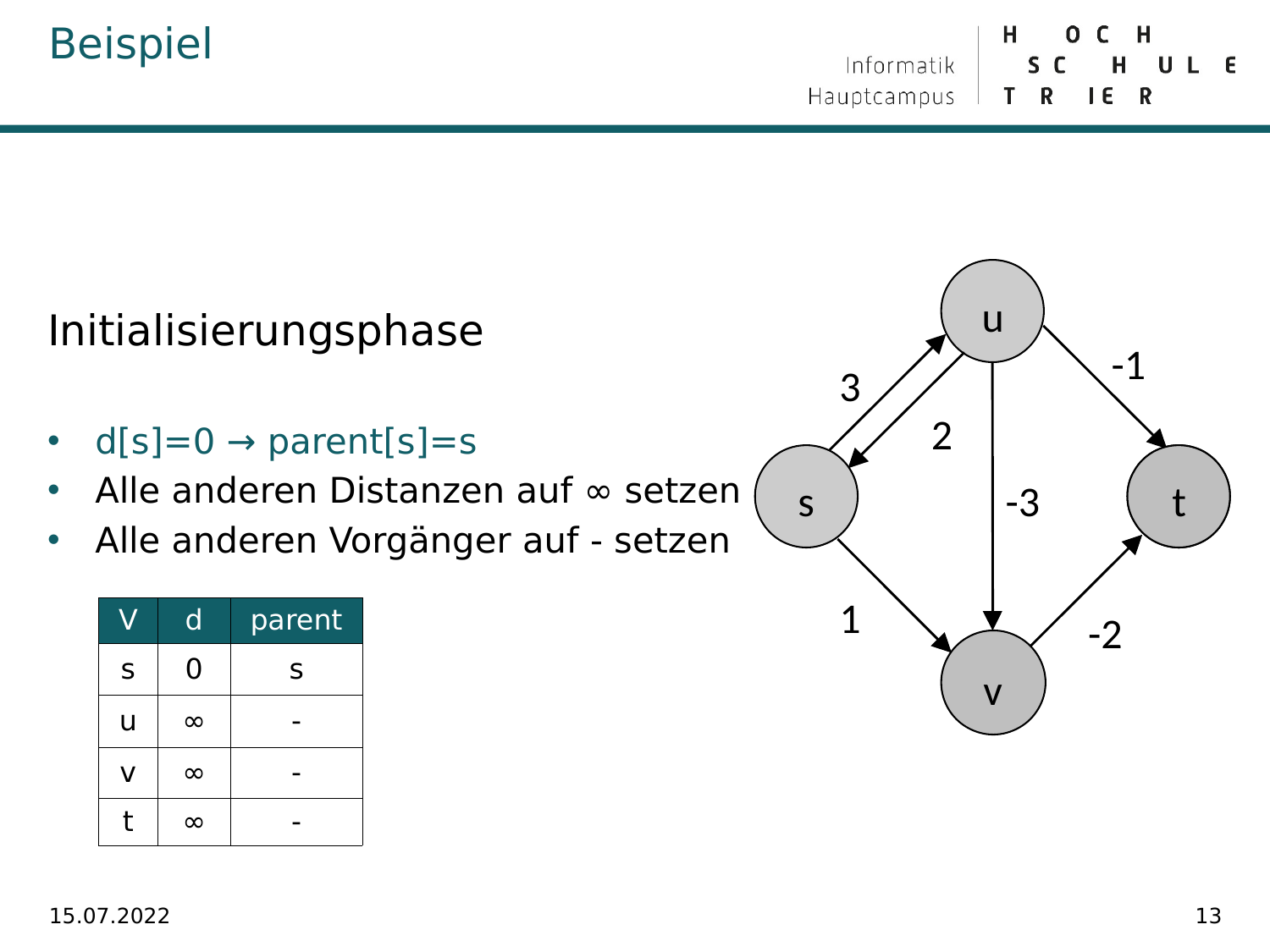

# Beispiel
Initialisierungsphase

d[s]=0 → parent[s]=s
Alle anderen Distanzen auf ∞ setzen
Alle anderen Vorgänger auf - setzen

u

-1

3

2

-3
s
t
t

1
-2

v
| V | d | parent |
| --- | --- | --- |
| s | 0 | s |
| u | ∞ | - |
| v | ∞ | - |
| t | ∞ | - |
15.07.2022

13